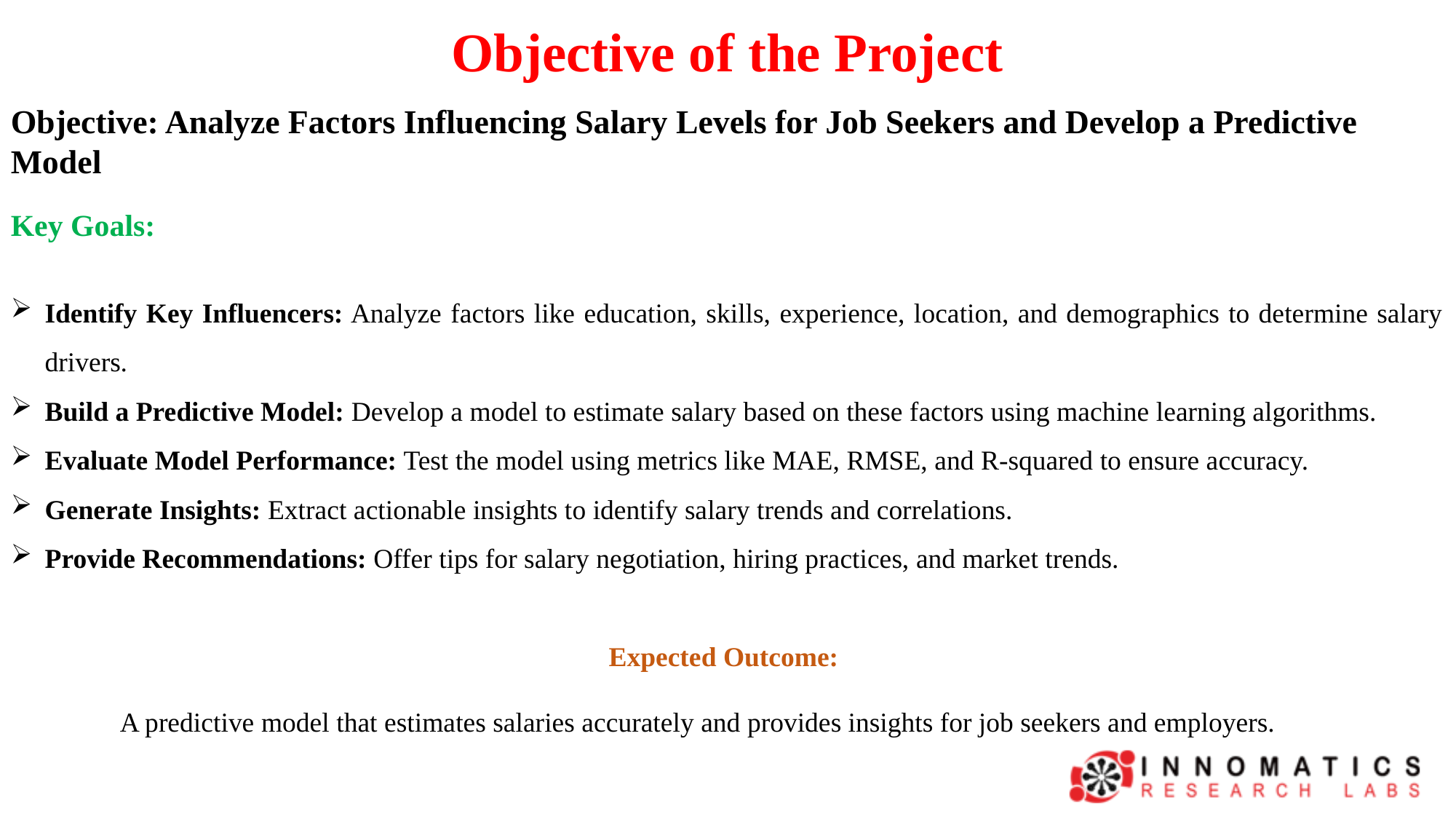

# Objective of the Project
Objective: Analyze Factors Influencing Salary Levels for Job Seekers and Develop a Predictive Model

Key Goals:

Identify Key Influencers: Analyze factors like education, skills, experience, location, and demographics to determine salary drivers.
Build a Predictive Model: Develop a model to estimate salary based on these factors using machine learning algorithms.
Evaluate Model Performance: Test the model using metrics like MAE, RMSE, and R-squared to ensure accuracy.
Generate Insights: Extract actionable insights to identify salary trends and correlations.
Provide Recommendations: Offer tips for salary negotiation, hiring practices, and market trends.

Expected Outcome:

	A predictive model that estimates salaries accurately and provides insights for job seekers and employers.